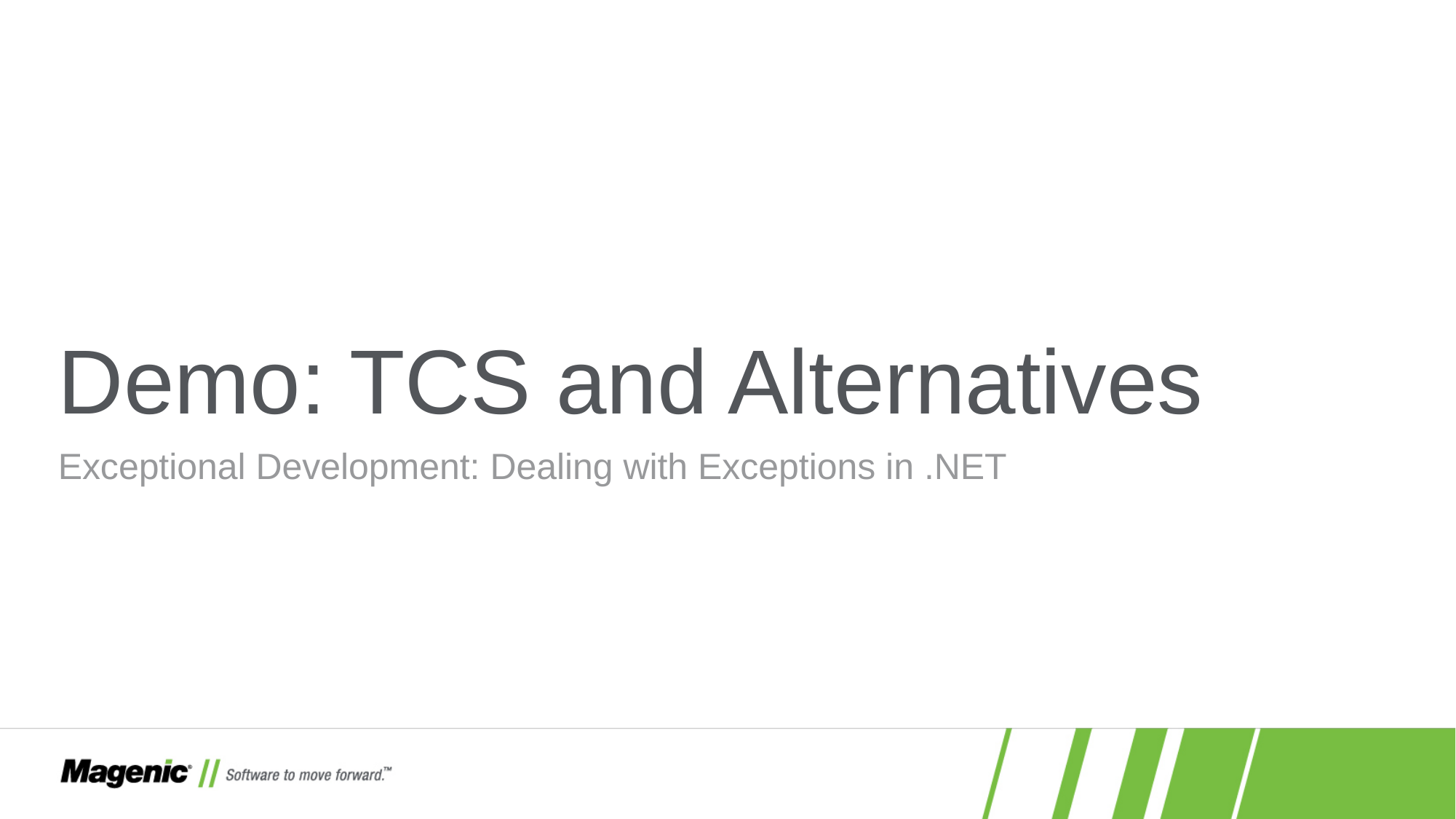

# Demo: TCS and Alternatives
Exceptional Development: Dealing with Exceptions in .NET